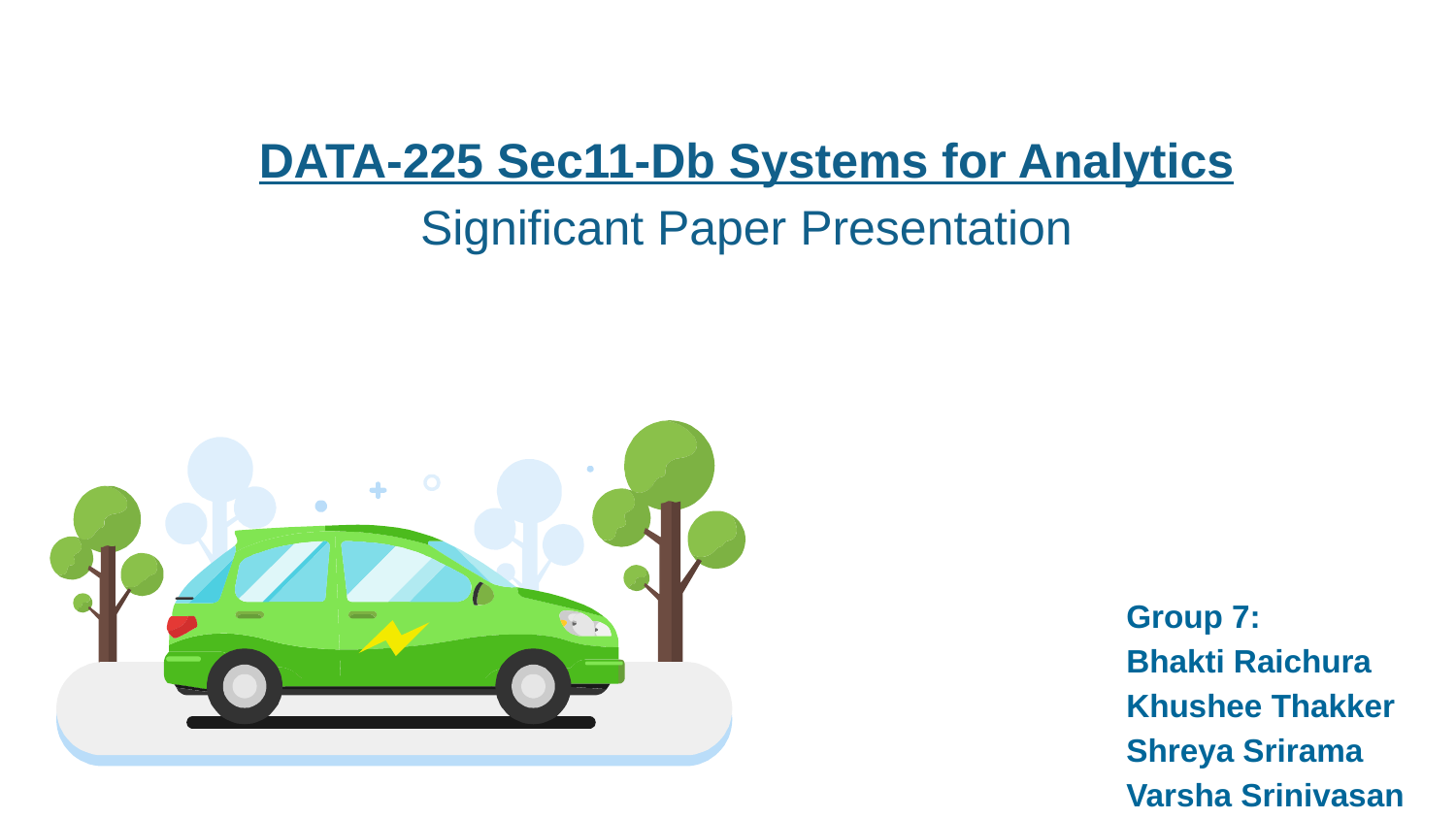

# DATA-225 Sec11-Db Systems for Analytics
Significant Paper Presentation

Group 7:
Bhakti Raichura
Khushee Thakker
Shreya Srirama
Varsha Srinivasan